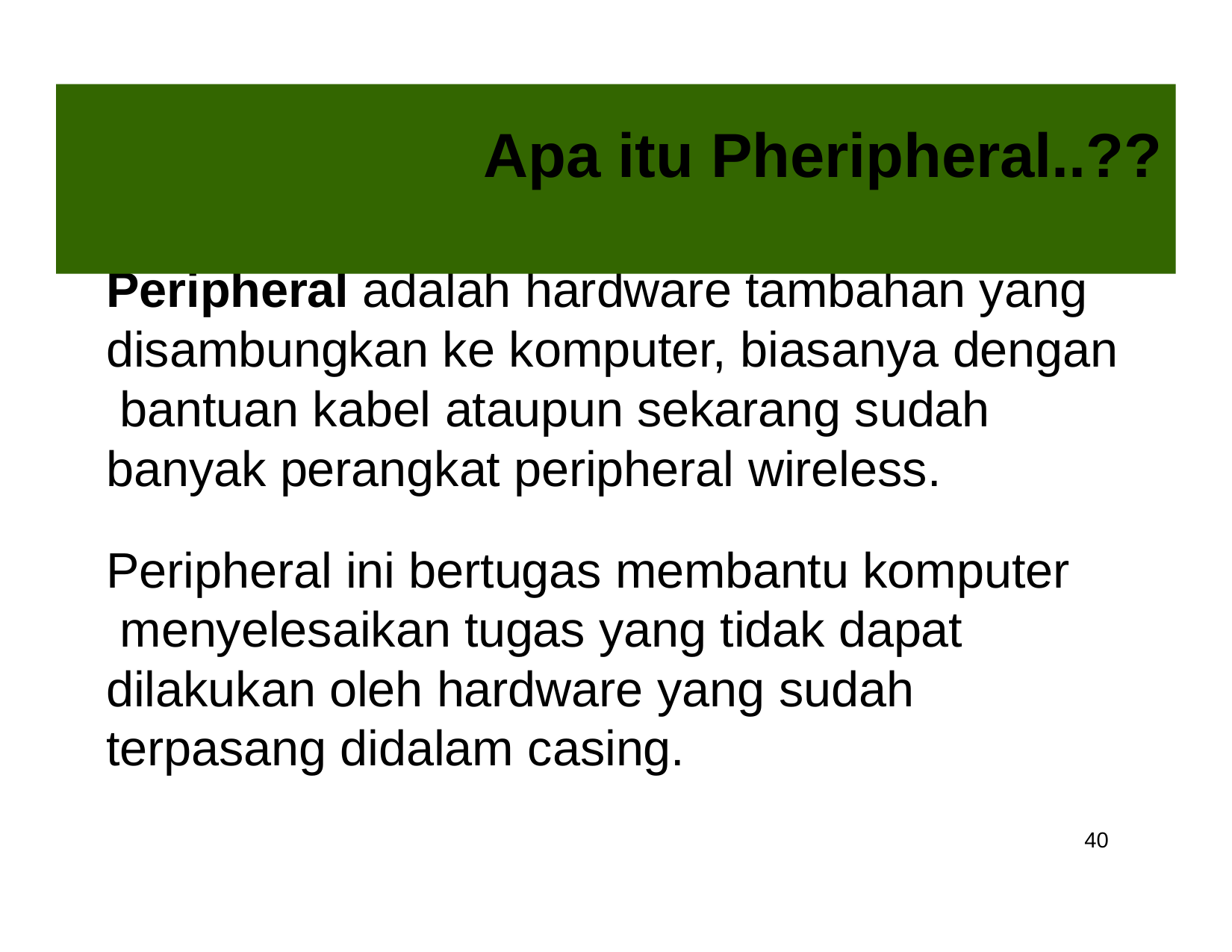

Pheriperal Komputer??
# Apa itu Pheripheral..??
Peripheral adalah hardware tambahan yang  disambungkan ke komputer, biasanya dengan  bantuan kabel ataupun sekarang sudah  banyak perangkat peripheral wireless.
Peripheral ini bertugas membantu komputer  menyelesaikan tugas yang tidak dapat  dilakukan oleh hardware yang sudah  terpasang didalam casing.
40